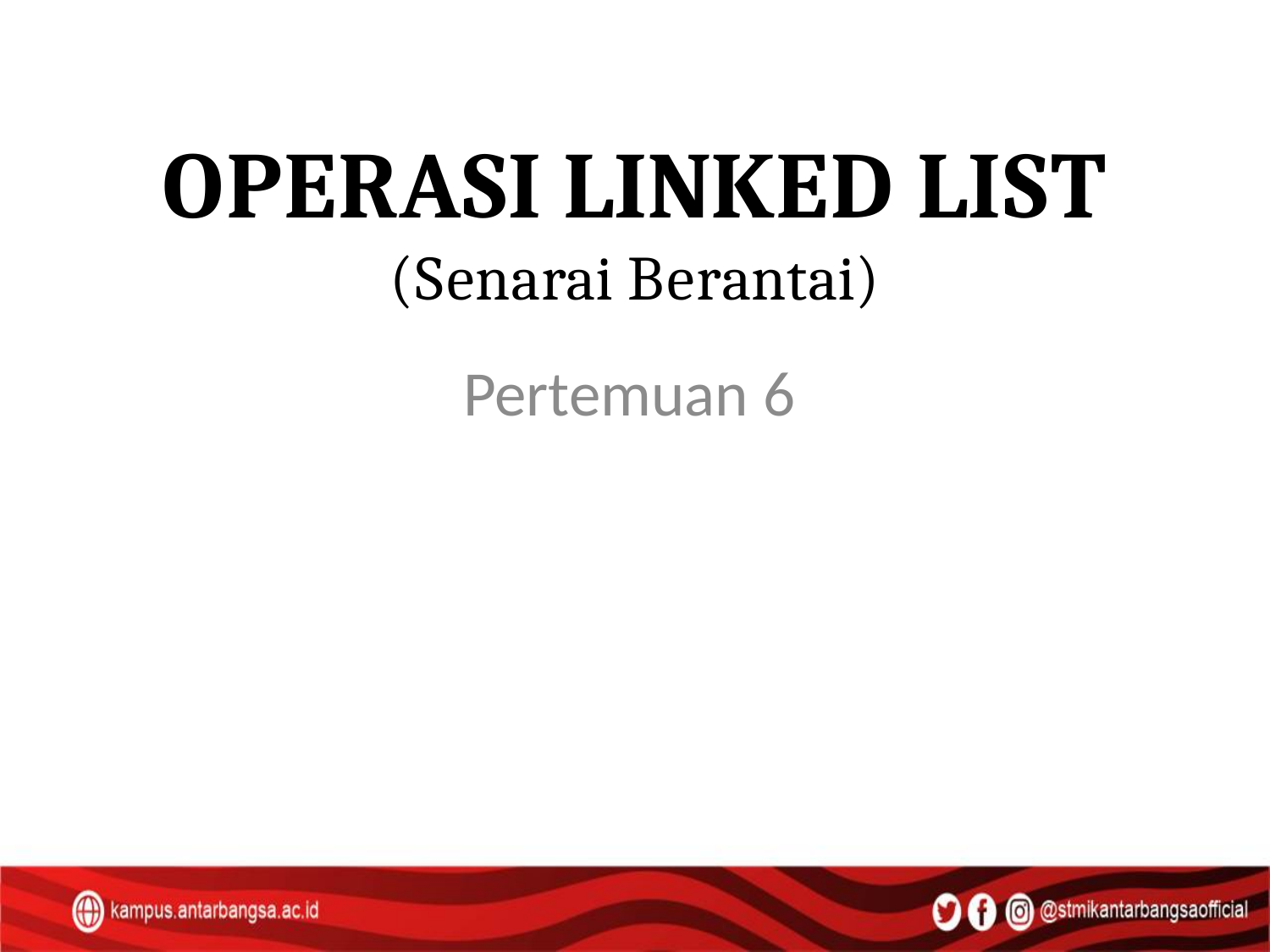

# OPERASI LINKED LIST (Senarai Berantai)
Pertemuan 6